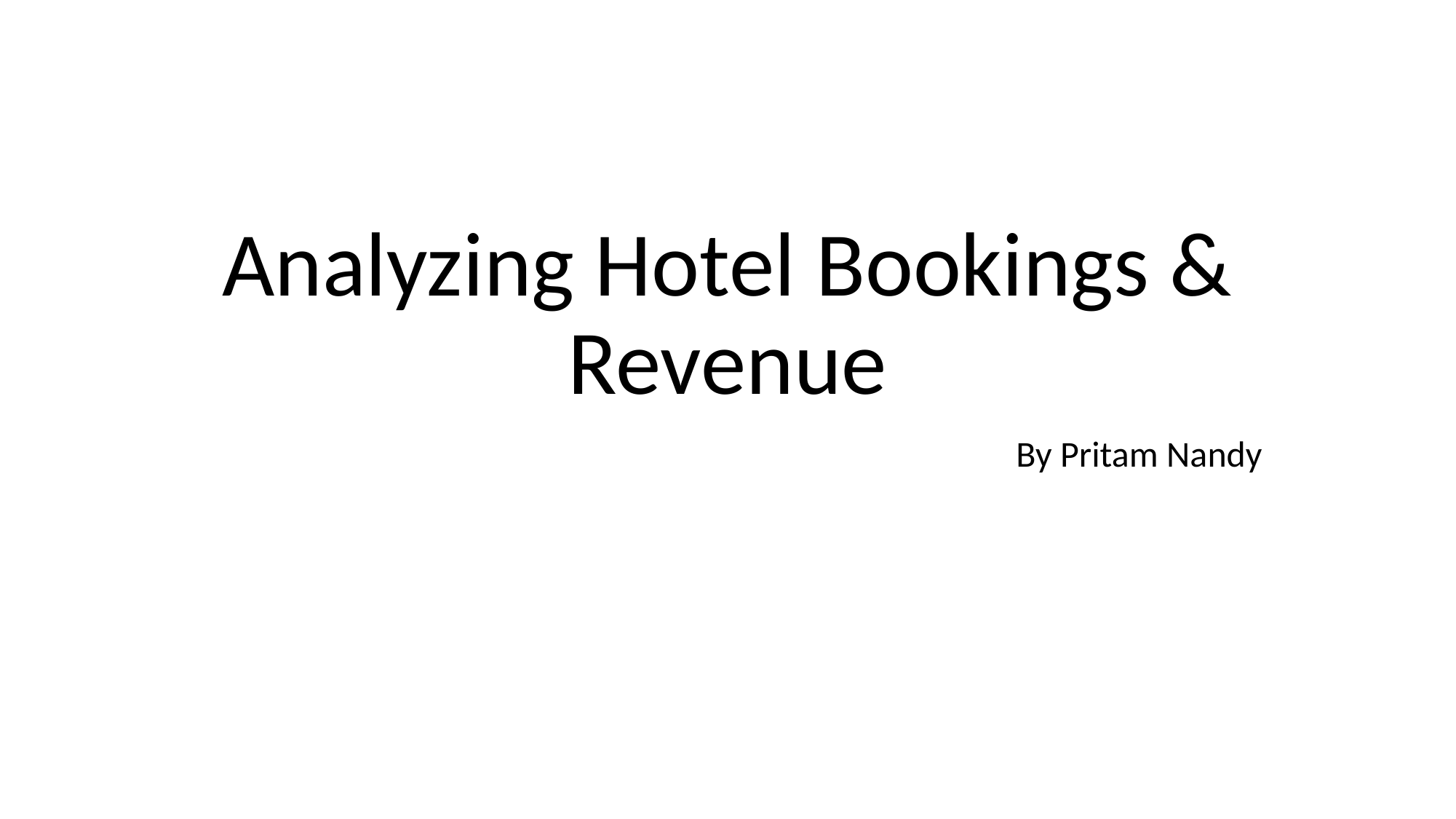

# Analyzing Hotel Bookings & Revenue
By Pritam Nandy